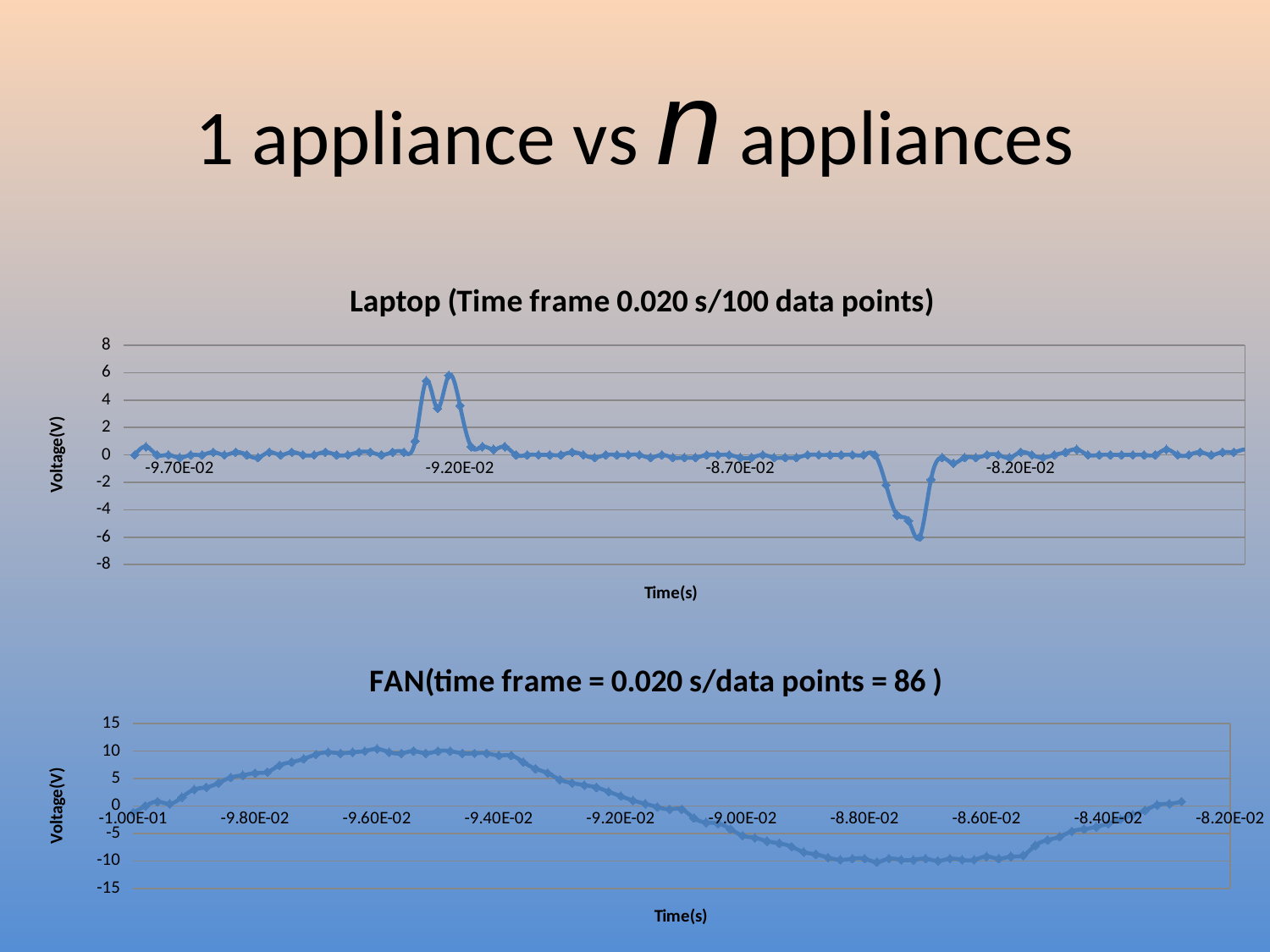

# 1 appliance vs n appliances

### Chart: Laptop (Time frame 0.020 s/100 data points)

| Category |  |
|---|---|

### Chart: FAN(time frame = 0.020 s/data points = 86 )

| Category |  |
|---|---|